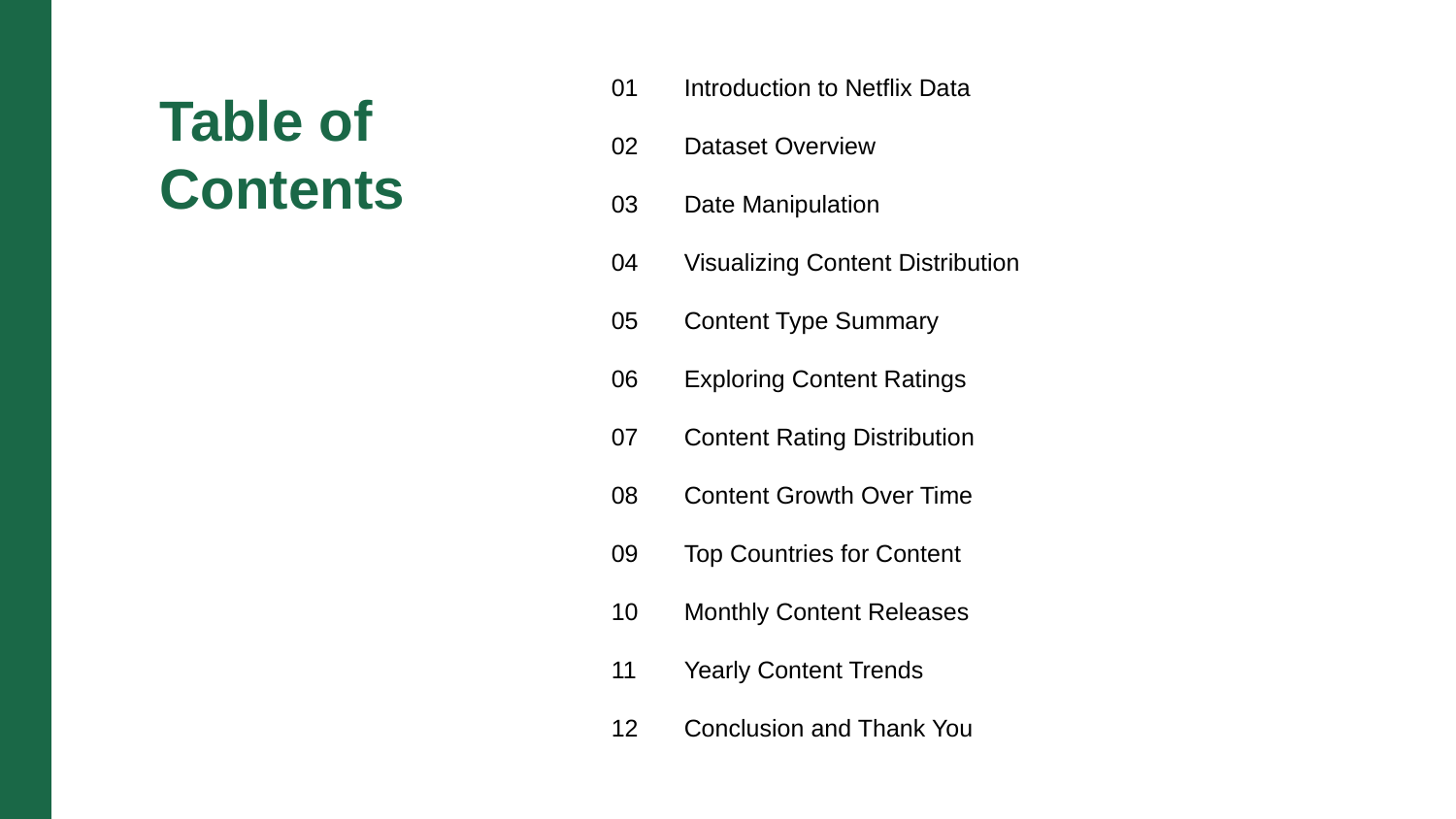

01
Introduction to Netflix Data
Table of Contents
02
Dataset Overview
03
Date Manipulation
04
Visualizing Content Distribution
05
Content Type Summary
06
Exploring Content Ratings
07
Content Rating Distribution
08
Content Growth Over Time
09
Top Countries for Content
10
Monthly Content Releases
11
Yearly Content Trends
12
Conclusion and Thank You